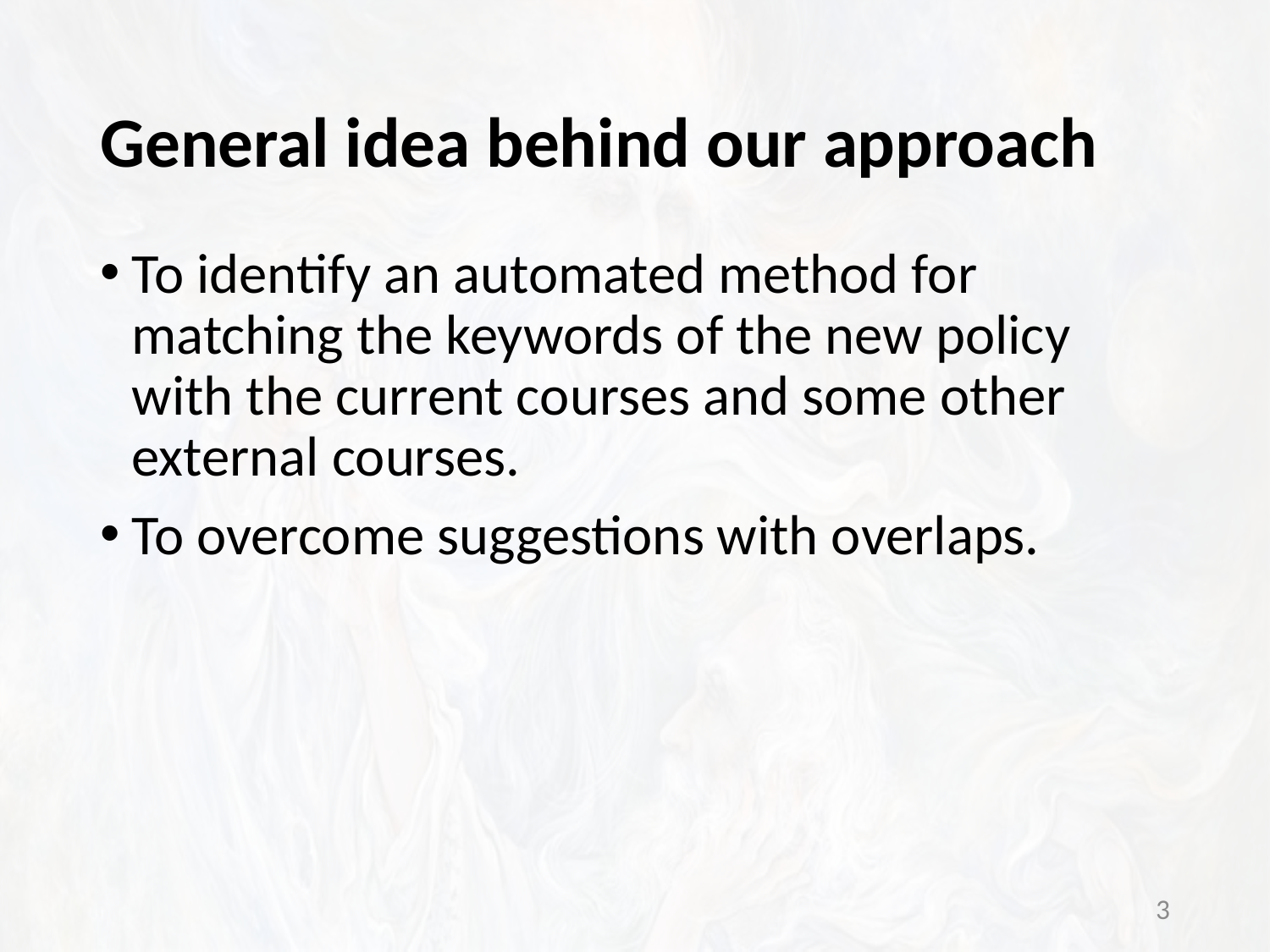

# General idea behind our approach
To identify an automated method for matching the keywords of the new policy with the current courses and some other external courses.
To overcome suggestions with overlaps.
3